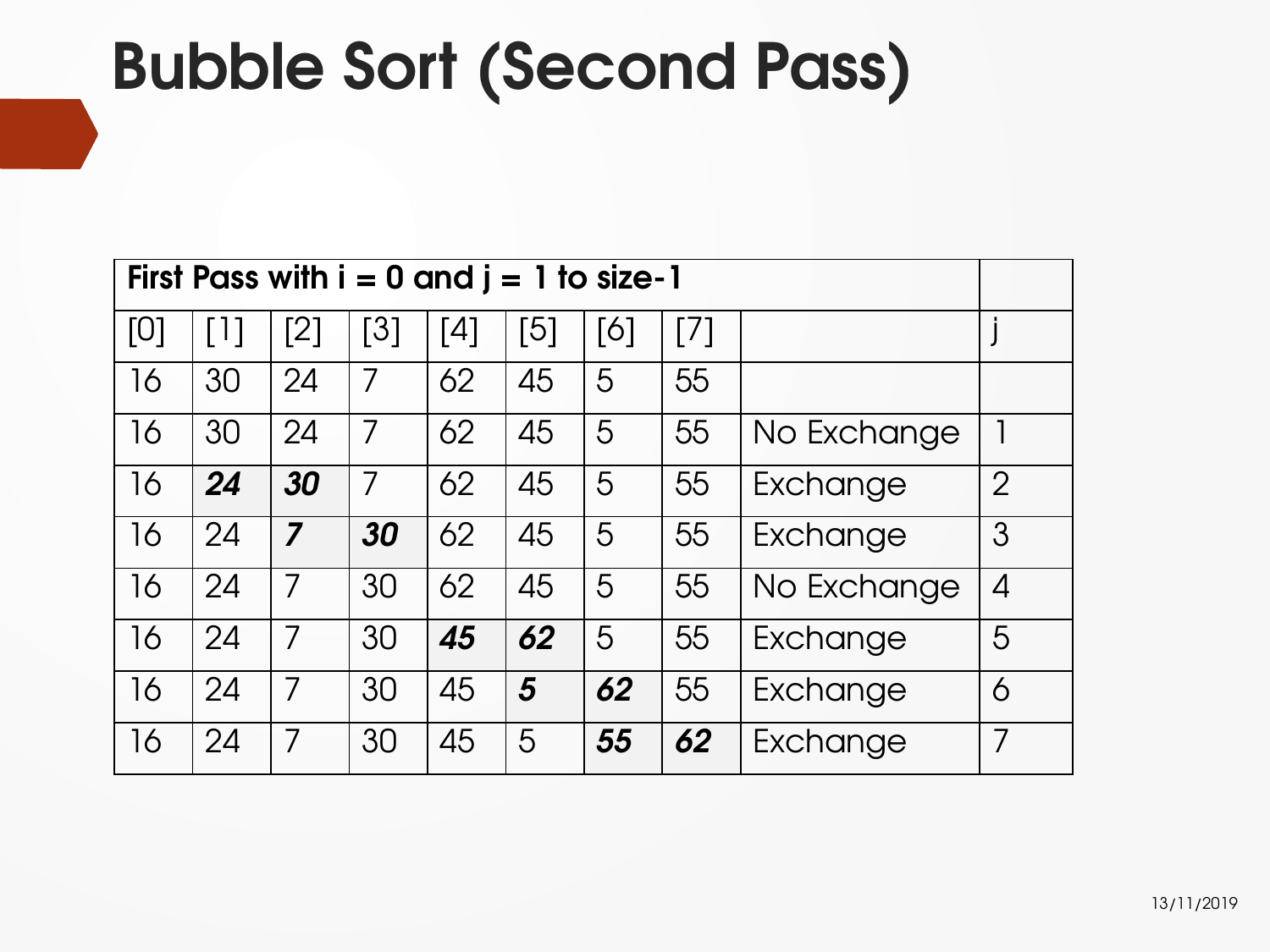

# Bubble Sort (Second Pass)
| First Pass with i = 0 and j = 1 to size-1 |  |  |  |  |  |  |  |  |  |
| --- | --- | --- | --- | --- | --- | --- | --- | --- | --- |
| [0] | [1] | [2] | [3] | [4] | [5] | [6] | [7] |  | j |
| 16 | 30 | 24 | 7 | 62 | 45 | 5 | 55 |  |  |
| 16 | 30 | 24 | 7 | 62 | 45 | 5 | 55 | No Exchange | 1 |
| 16 | 24 | 30 | 7 | 62 | 45 | 5 | 55 | Exchange | 2 |
| 16 | 24 | 7 | 30 | 62 | 45 | 5 | 55 | Exchange | 3 |
| 16 | 24 | 7 | 30 | 62 | 45 | 5 | 55 | No Exchange | 4 |
| 16 | 24 | 7 | 30 | 45 | 62 | 5 | 55 | Exchange | 5 |
| 16 | 24 | 7 | 30 | 45 | 5 | 62 | 55 | Exchange | 6 |
| 16 | 24 | 7 | 30 | 45 | 5 | 55 | 62 | Exchange | 7 |
13/11/2019